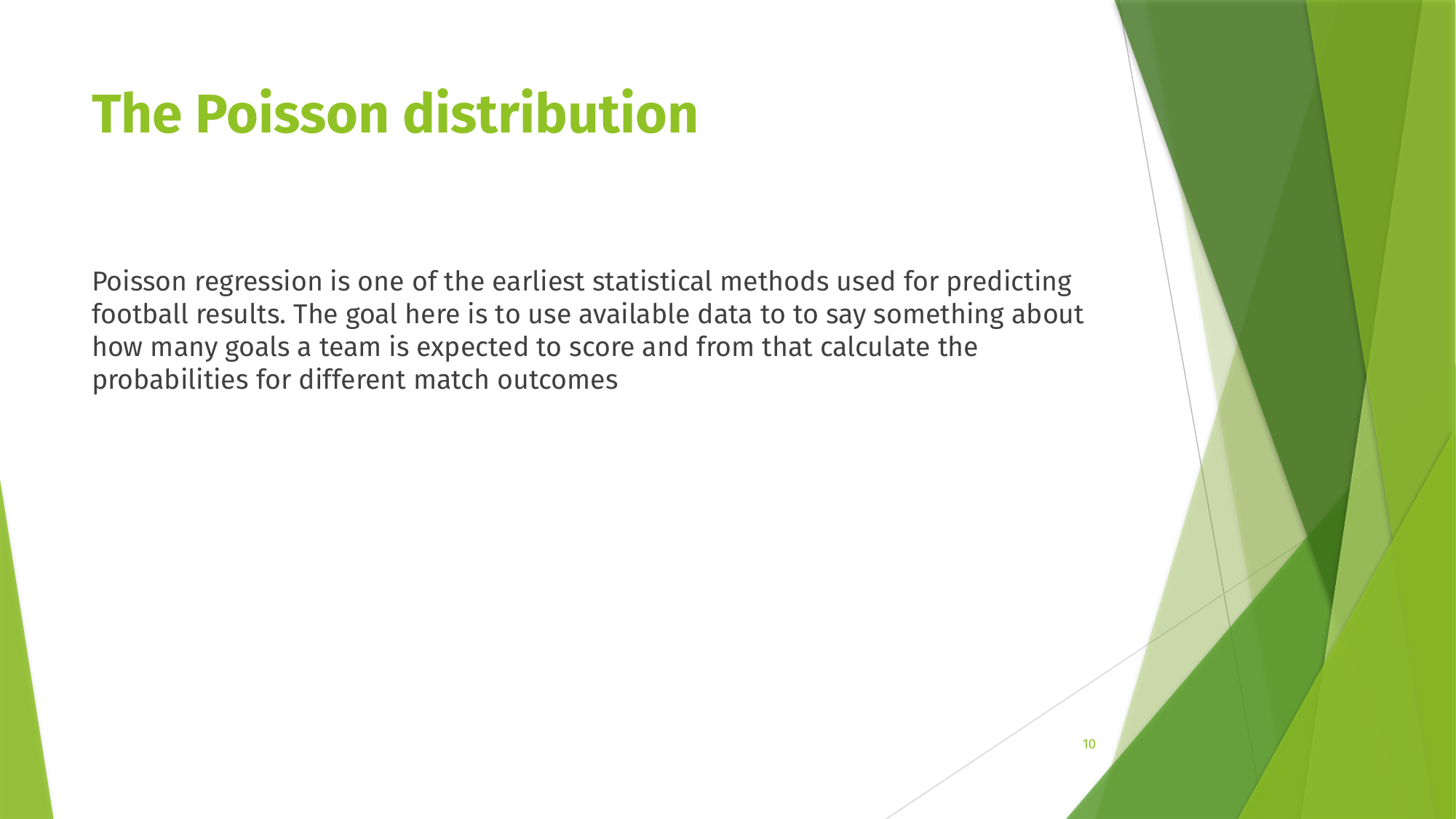

# The Poisson distribution
Poisson regression is one of the earliest statistical methods used for predicting football results. The goal here is to use available data to to say something about how many goals a team is expected to score and from that calculate the probabilities for different match outcomes
10